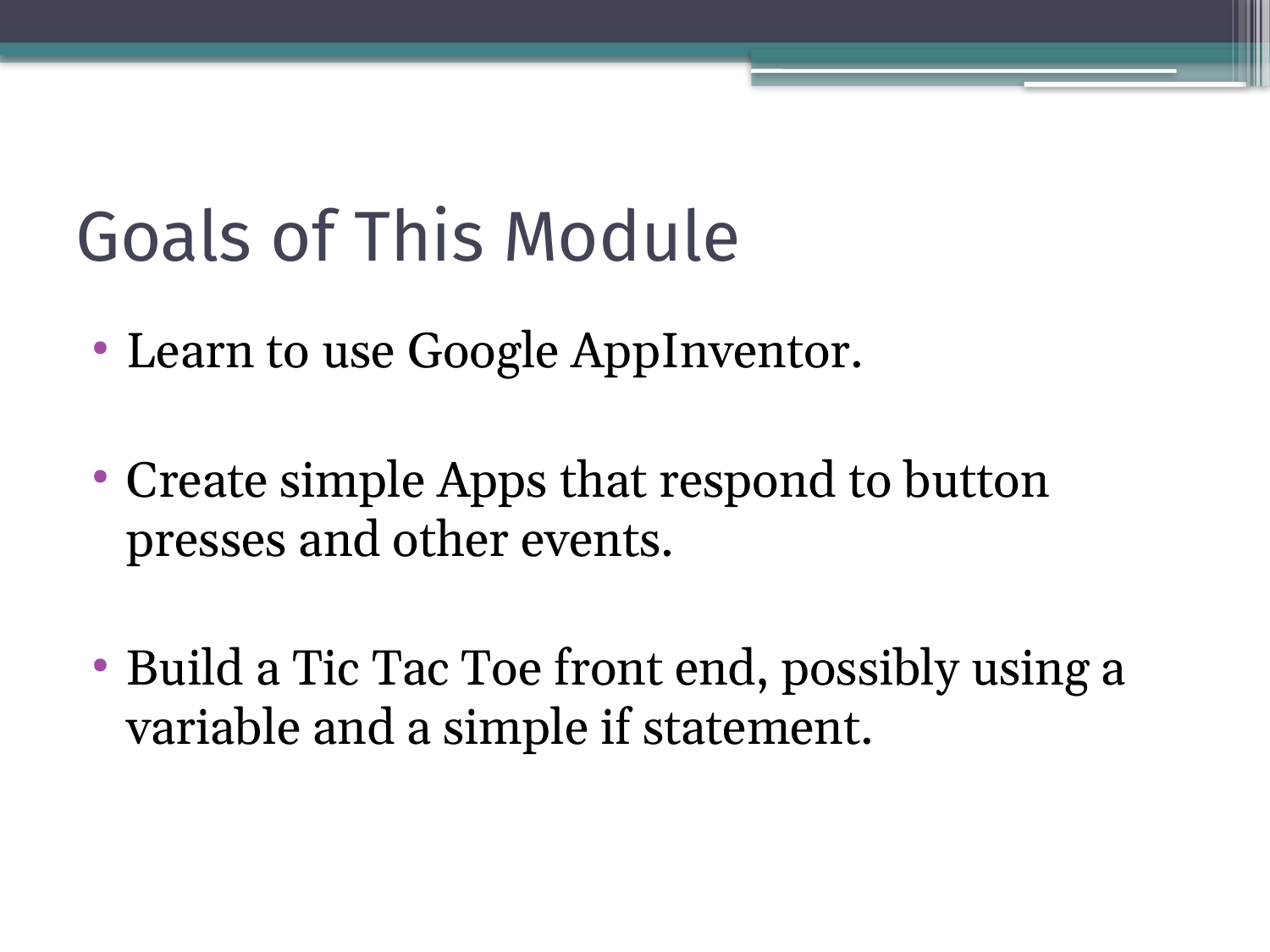

# Goals of This Module
Learn to use Google AppInventor.

Create simple Apps that respond to button presses and other events.

Build a Tic Tac Toe front end, possibly using a variable and a simple if statement.